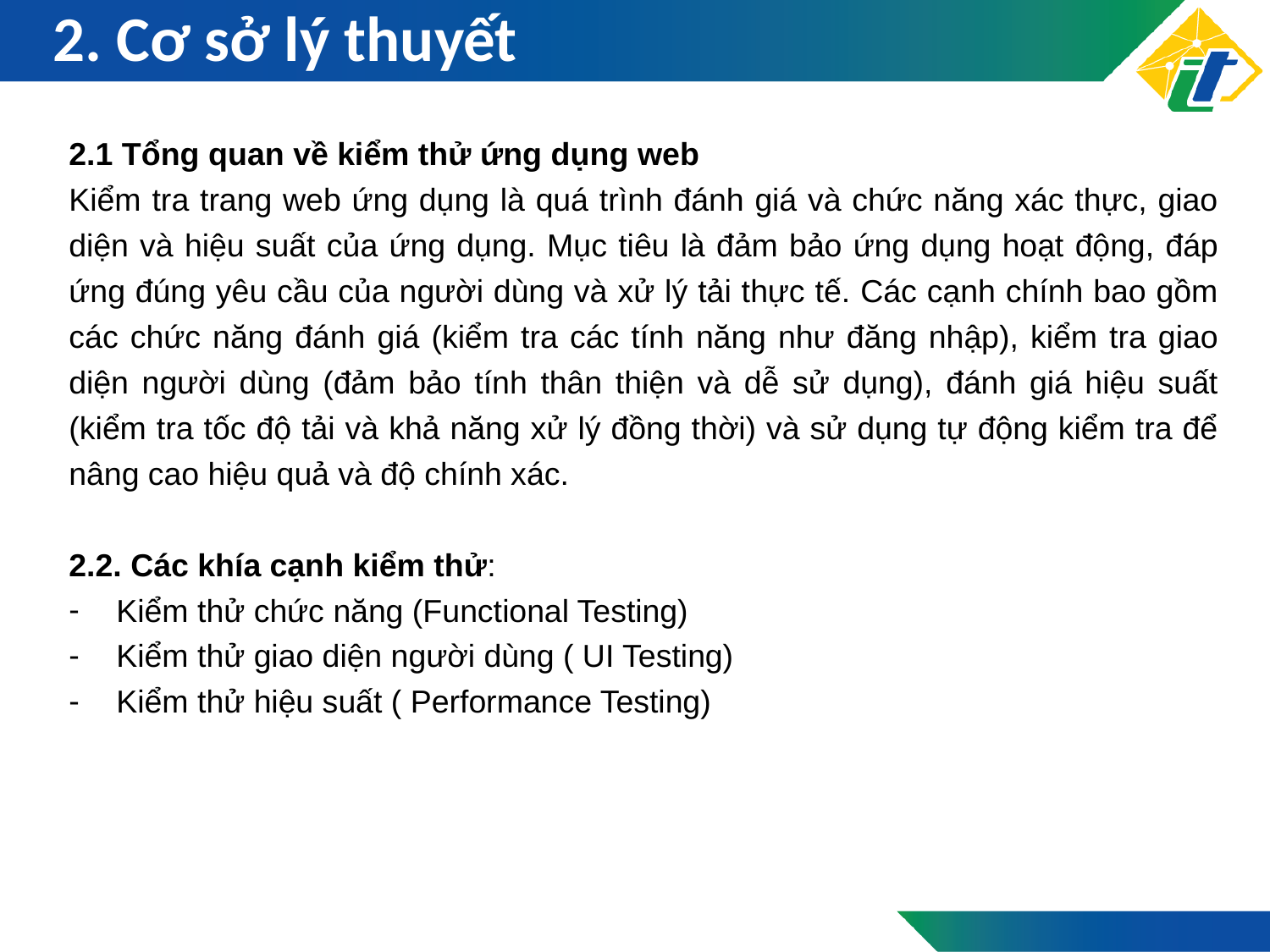

# 2. Cơ sở lý thuyết
2.1 Tổng quan về kiểm thử ứng dụng web
Kiểm tra trang web ứng dụng là quá trình đánh giá và chức năng xác thực, giao diện và hiệu suất của ứng dụng. Mục tiêu là đảm bảo ứng dụng hoạt động, đáp ứng đúng yêu cầu của người dùng và xử lý tải thực tế. Các cạnh chính bao gồm các chức năng đánh giá (kiểm tra các tính năng như đăng nhập), kiểm tra giao diện người dùng (đảm bảo tính thân thiện và dễ sử dụng), đánh giá hiệu suất (kiểm tra tốc độ tải và khả năng xử lý đồng thời) và sử dụng tự động kiểm tra để nâng cao hiệu quả và độ chính xác.

2.2. Các khía cạnh kiểm thử:
Kiểm thử chức năng (Functional Testing)
Kiểm thử giao diện người dùng ( UI Testing)
Kiểm thử hiệu suất ( Performance Testing)